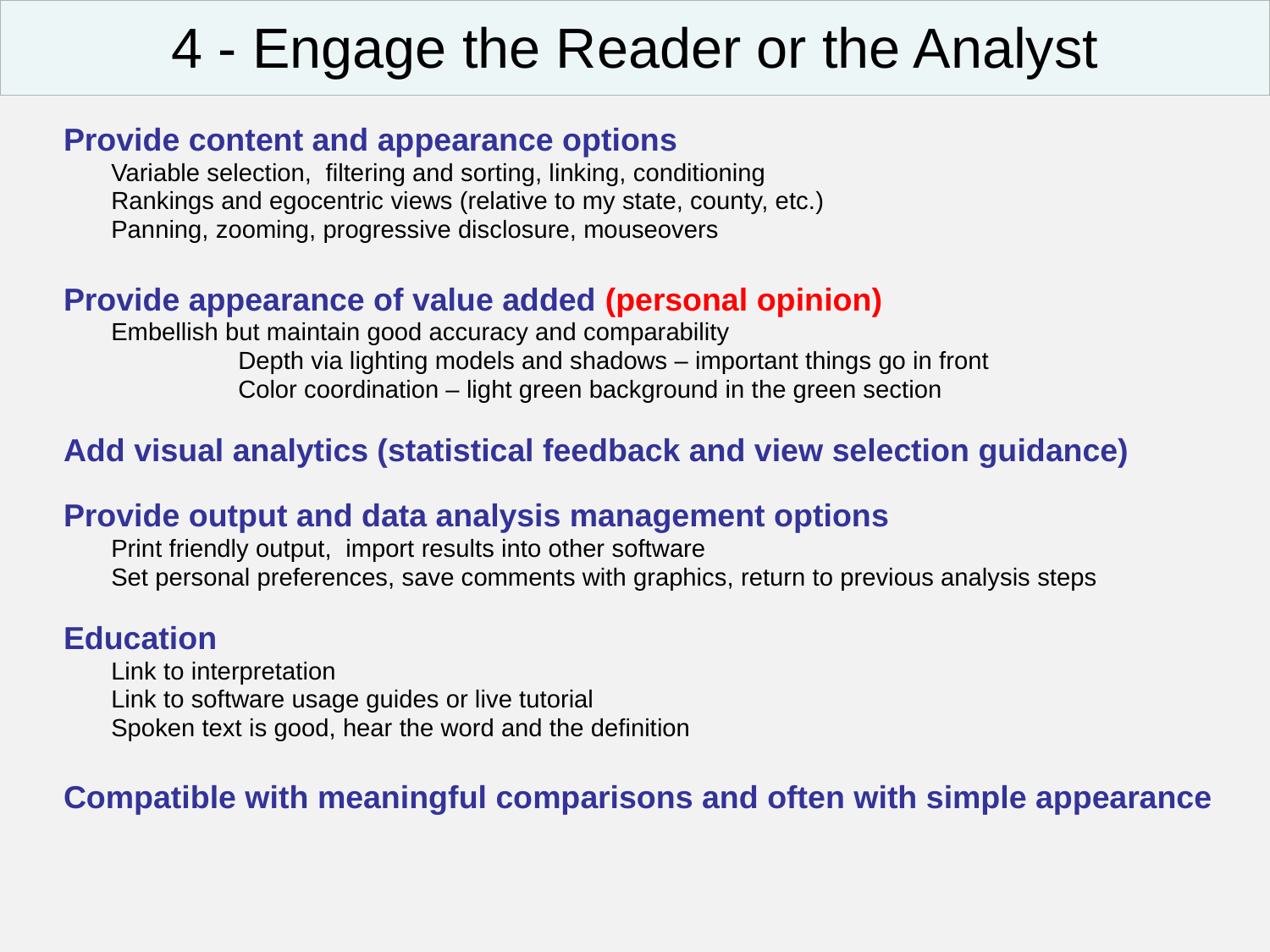

4 - Engage the Reader or the Analyst
Provide content and appearance options
	Variable selection,  filtering and sorting, linking, conditioning
	Rankings and egocentric views (relative to my state, county, etc.)
	Panning, zooming, progressive disclosure, mouseovers

Provide appearance of value added (personal opinion)
	Embellish but maintain good accuracy and comparability
		Depth via lighting models and shadows – important things go in front
		Color coordination – light green background in the green section

Add visual analytics (statistical feedback and view selection guidance)

Provide output and data analysis management options
 	Print friendly output,  import results into other software
	Set personal preferences, save comments with graphics, return to previous analysis steps

Education
	Link to interpretation
	Link to software usage guides or live tutorial
	Spoken text is good, hear the word and the definition

Compatible with meaningful comparisons and often with simple appearance